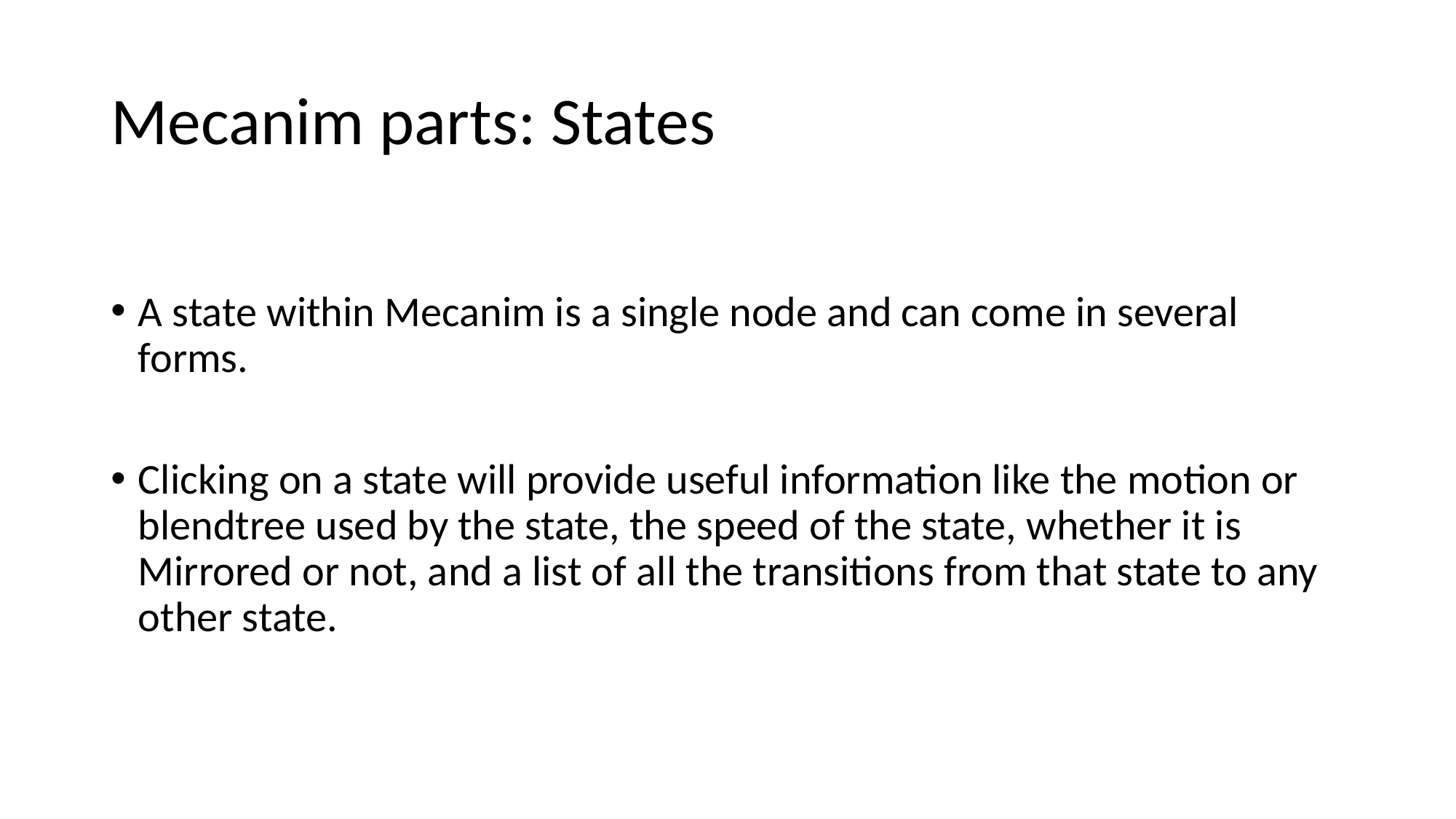

# Mecanim parts: States

A state within Mecanim is a single node and can come in several forms.

Clicking on a state will provide useful information like the motion or blendtree used by the state, the speed of the state, whether it is Mirrored or not, and a list of all the transitions from that state to any other state.